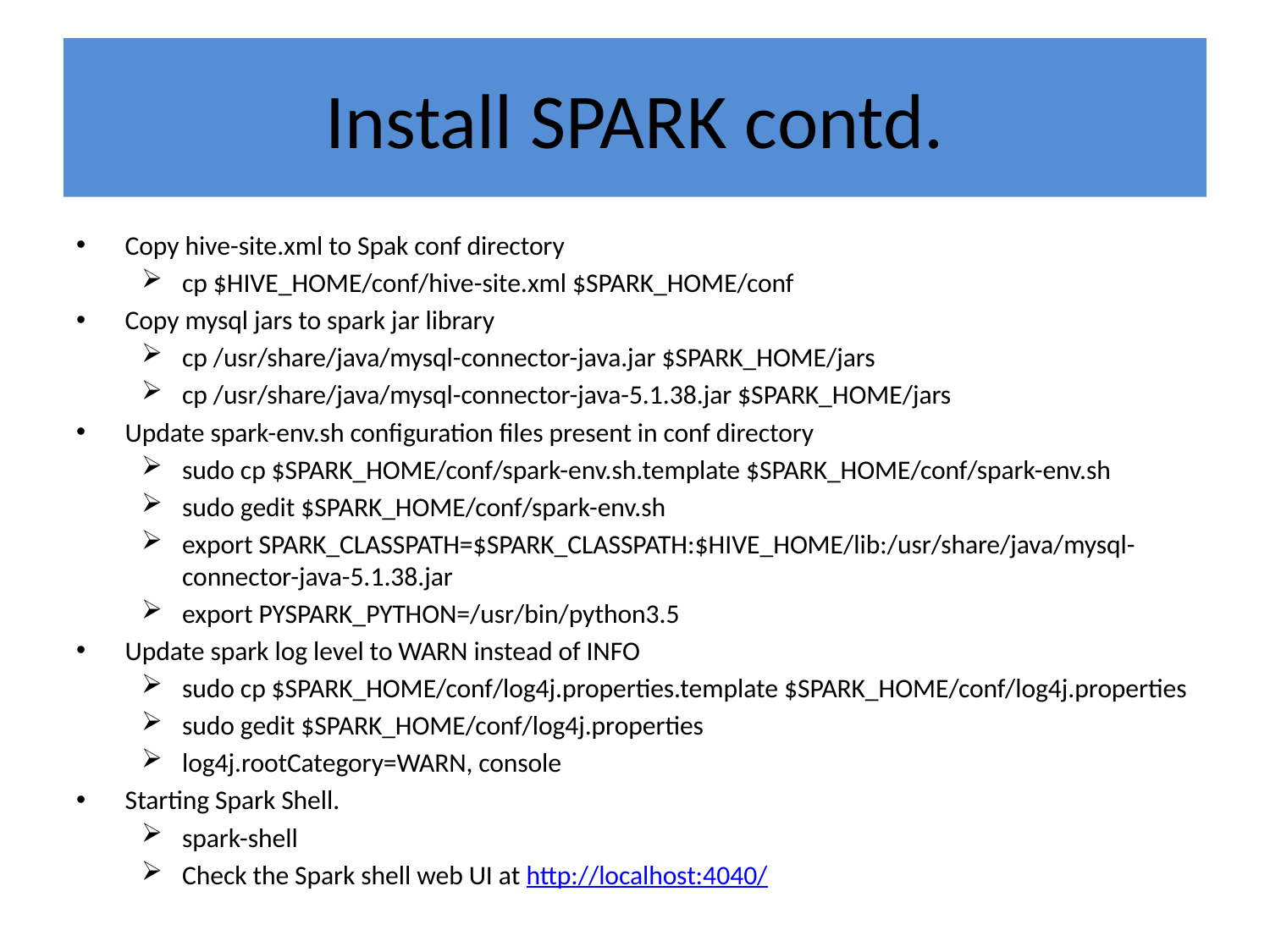

# Install SPARK contd.
Copy hive-site.xml to Spak conf directory
cp $HIVE_HOME/conf/hive-site.xml $SPARK_HOME/conf
Copy mysql jars to spark jar library
cp /usr/share/java/mysql-connector-java.jar $SPARK_HOME/jars
cp /usr/share/java/mysql-connector-java-5.1.38.jar $SPARK_HOME/jars
Update spark-env.sh configuration files present in conf directory
sudo cp $SPARK_HOME/conf/spark-env.sh.template $SPARK_HOME/conf/spark-env.sh
sudo gedit $SPARK_HOME/conf/spark-env.sh
export SPARK_CLASSPATH=$SPARK_CLASSPATH:$HIVE_HOME/lib:/usr/share/java/mysql-connector-java-5.1.38.jar
export PYSPARK_PYTHON=/usr/bin/python3.5
Update spark log level to WARN instead of INFO
sudo cp $SPARK_HOME/conf/log4j.properties.template $SPARK_HOME/conf/log4j.properties
sudo gedit $SPARK_HOME/conf/log4j.properties
log4j.rootCategory=WARN, console
Starting Spark Shell.
spark-shell
Check the Spark shell web UI at http://localhost:4040/